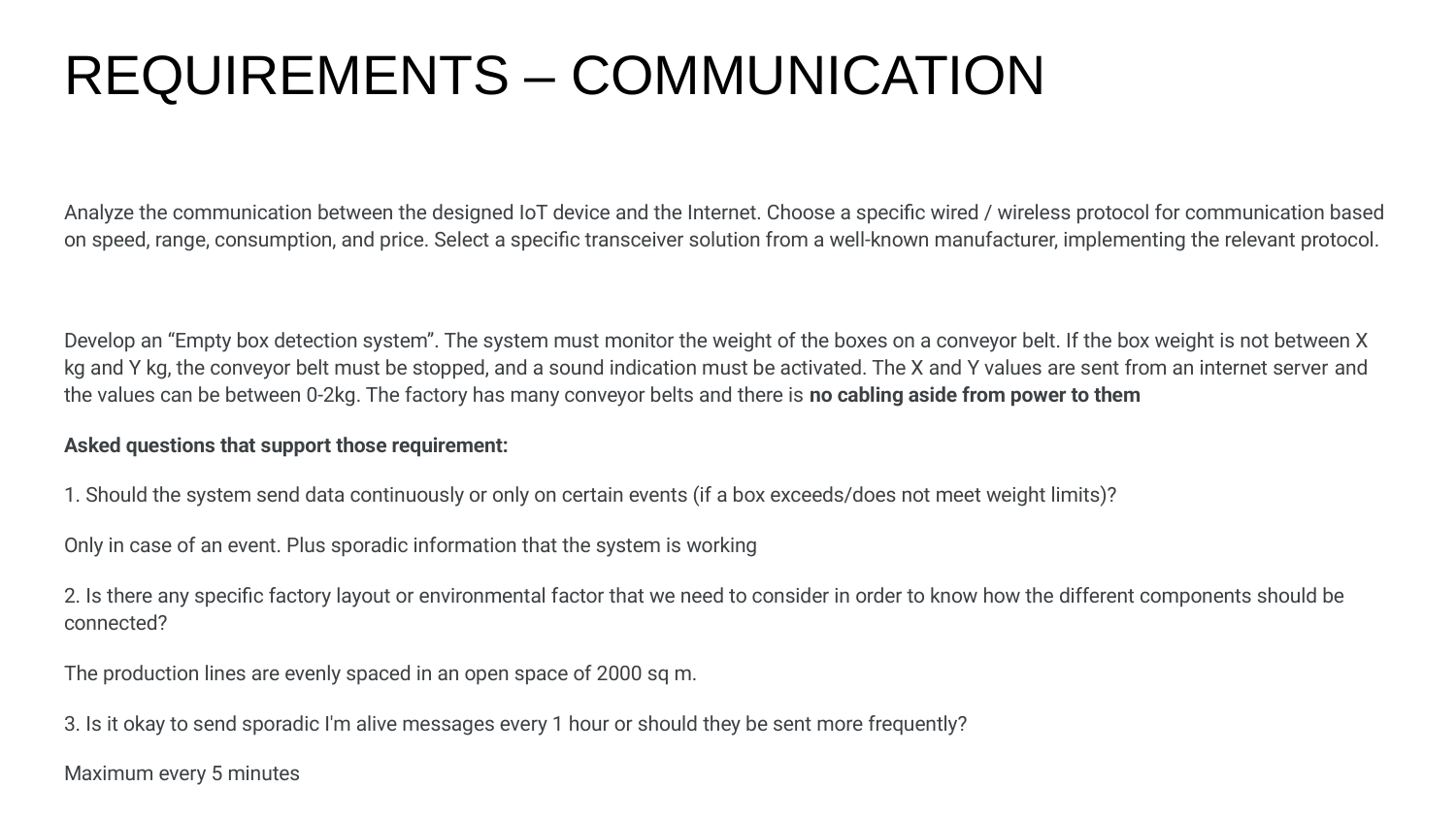

# REQUIREMENTS – COMMUNICATION

Analyze the communication between the designed IoT device and the Internet. Choose a specific wired / wireless protocol for communication based on speed, range, consumption, and price. Select a specific transceiver solution from a well-known manufacturer, implementing the relevant protocol.

Develop an “Empty box detection system”. The system must monitor the weight of the boxes on a conveyor belt. If the box weight is not between X kg and Y kg, the conveyor belt must be stopped, and a sound indication must be activated. The X and Y values are sent from an internet server and the values can be between 0-2kg. The factory has many conveyor belts and there is no cabling aside from power to them
Asked questions that support those requirement:
1. Should the system send data continuously or only on certain events (if a box exceeds/does not meet weight limits)?
Only in case of an event. Plus sporadic information that the system is working
2. Is there any specific factory layout or environmental factor that we need to consider in order to know how the different components should be connected?
The production lines are evenly spaced in an open space of 2000 sq m.
3. Is it okay to send sporadic I'm alive messages every 1 hour or should they be sent more frequently?
Maximum every 5 minutes